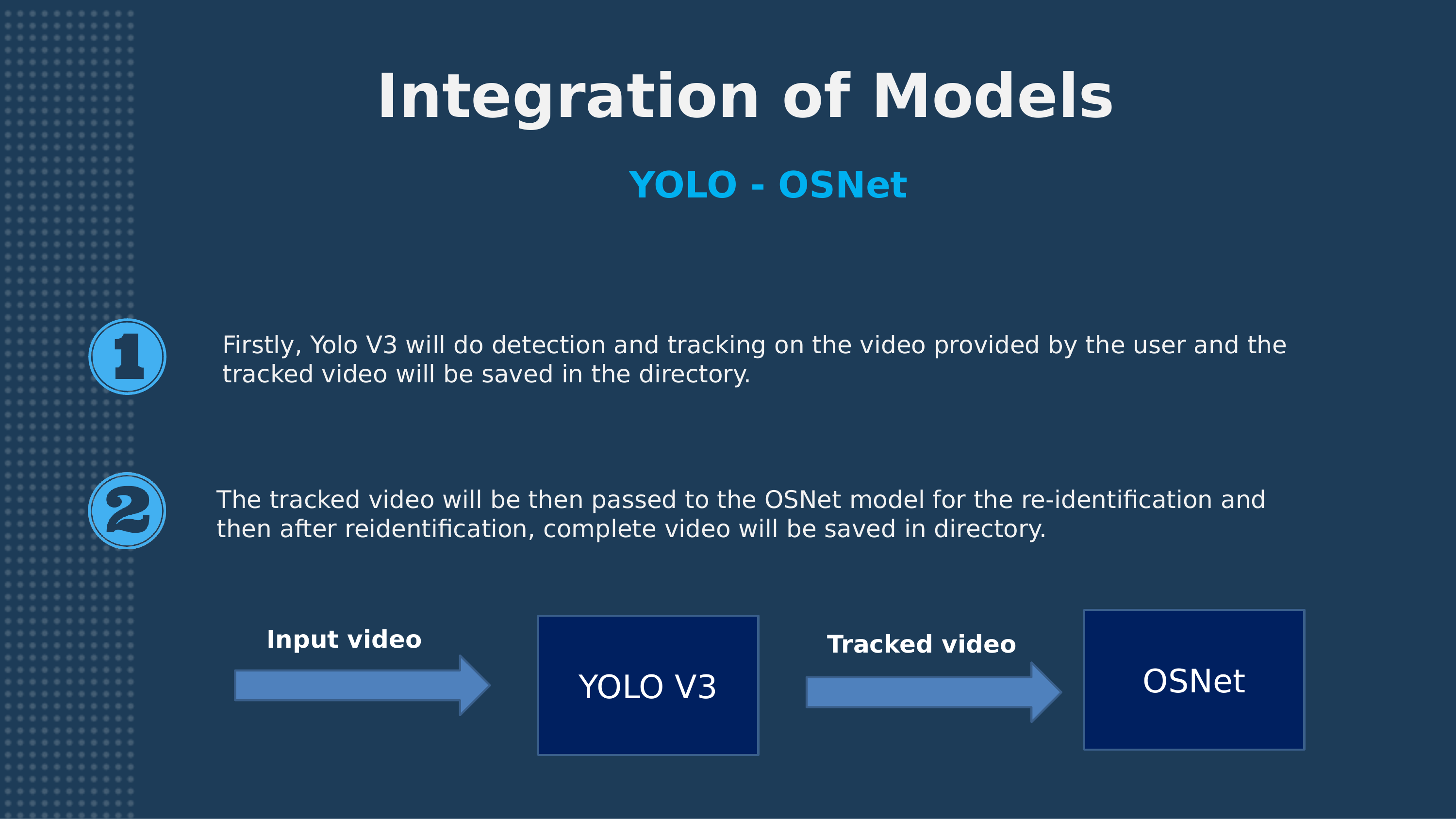

Integration of Models
YOLO - OSNet
Firstly, Yolo V3 will do detection and tracking on the video provided by the user and the tracked video will be saved in the directory.
The tracked video will be then passed to the OSNet model for the re-identification and then after reidentification, complete video will be saved in directory.
OSNet
Tracked video
Input video
YOLO V3